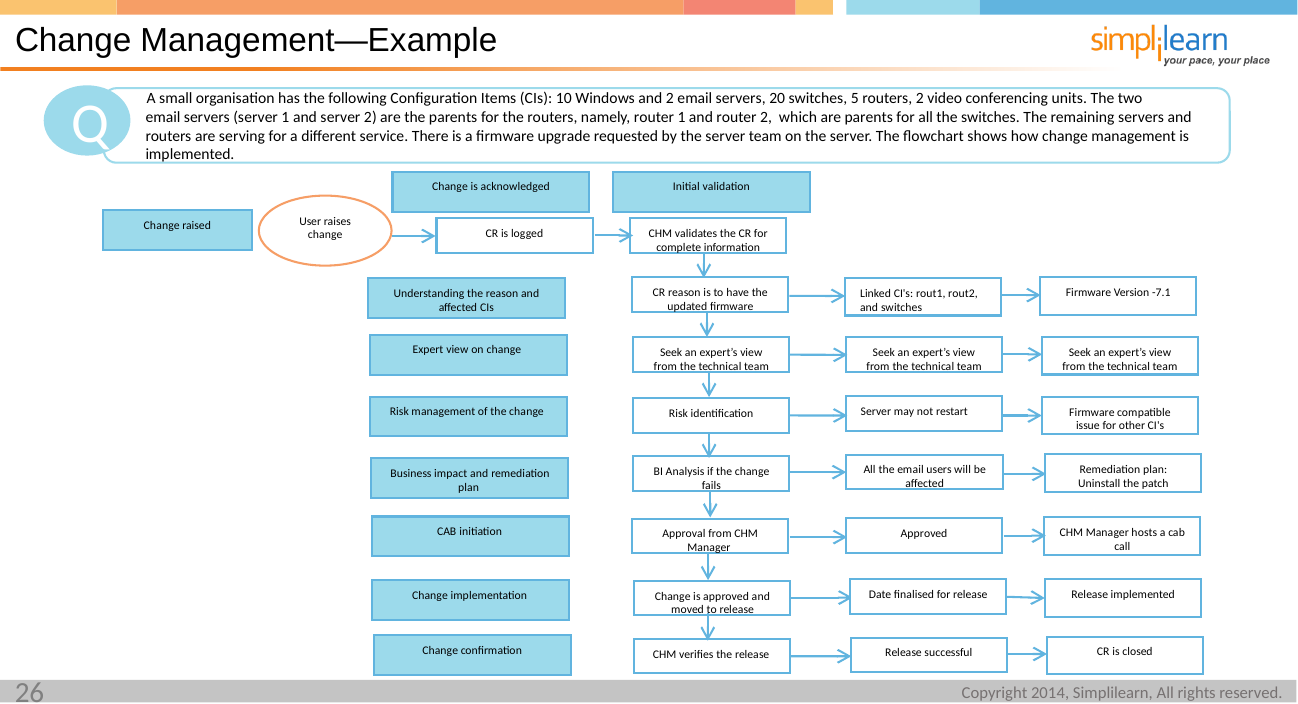

Change Management—Example
Q
       A small organisation has the following Configuration Items (CIs): 10 Windows and 2 email servers, 20 switches, 5 routers, 2 video conferencing units. The two email servers (server 1 and server 2) are the parents for the routers, namely, router 1 and router 2,  which are parents for all the switches. The remaining servers and routers are serving for a different service. There is a firmware upgrade requested by the server team on the server. The flowchart shows how change management is implemented.
Change is acknowledged
Initial validation
User raises change
CR is logged
CHM validates the CR for complete information
CR reason is to have the updated firmware
Firmware Version -7.1
Linked CI's: rout1, rout2, and switches
Seek an expert’s view from the technical team
Seek an expert’s view from the technical team
Seek an expert’s view from the technical team
Server may not restart
Firmware compatible issue for other CI's
Risk identification
Remediation plan: Uninstall the patch
All the email users will be affected
BI Analysis if the change fails
CHM Manager hosts a cab call
Approved
Approval from CHM Manager
Release implemented
Date finalised for release
Change is approved and moved to release
CR is closed
Release successful
CHM verifies the release
Change raised
Understanding the reason and affected CIs
Expert view on change
Risk management of the change
Business impact and remediation plan
CAB initiation
Change implementation
Change confirmation